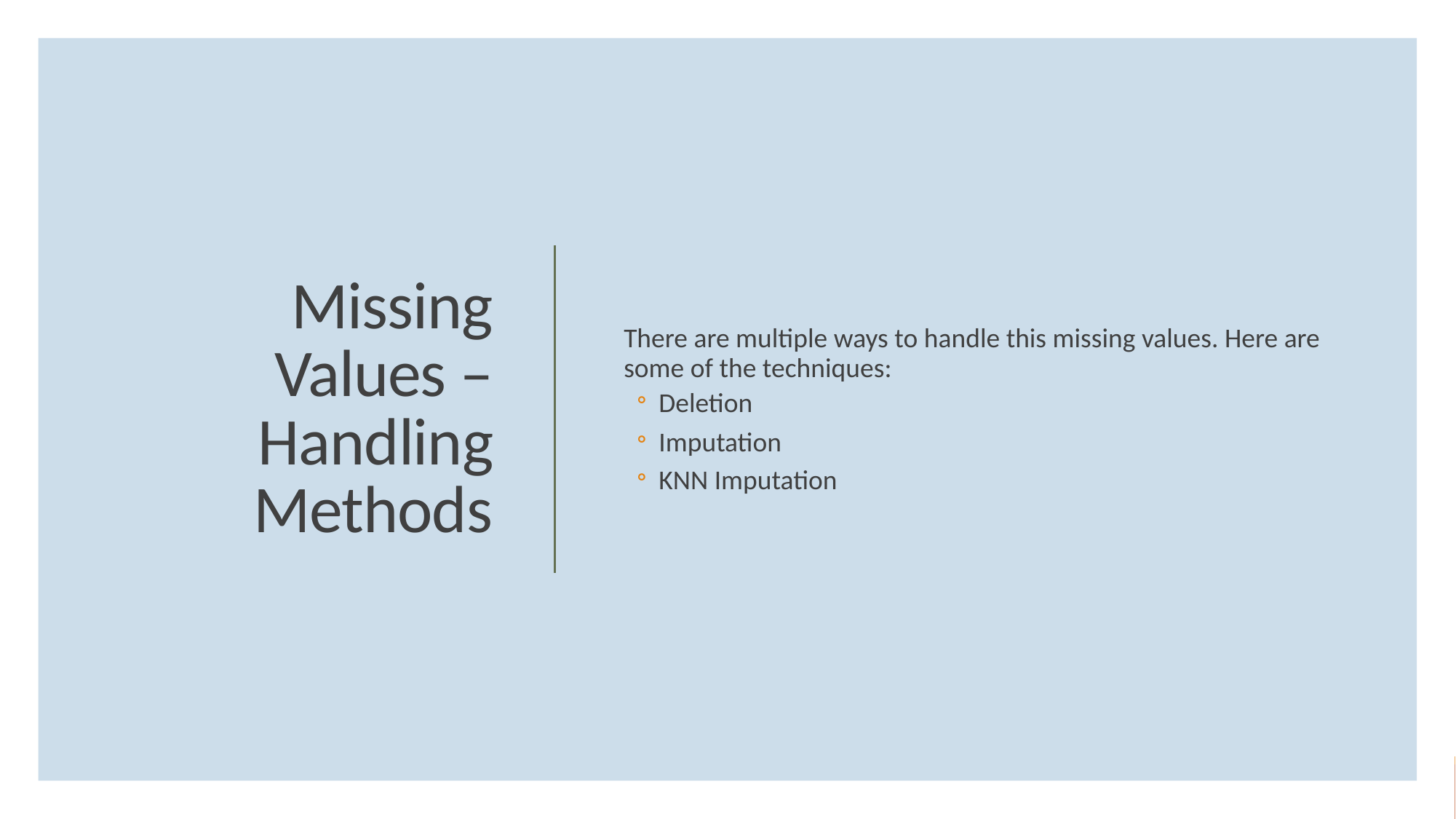

There are multiple ways to handle this missing values. Here are some of the techniques:
Deletion
Imputation
KNN Imputation
# Missing Values – Handling Methods